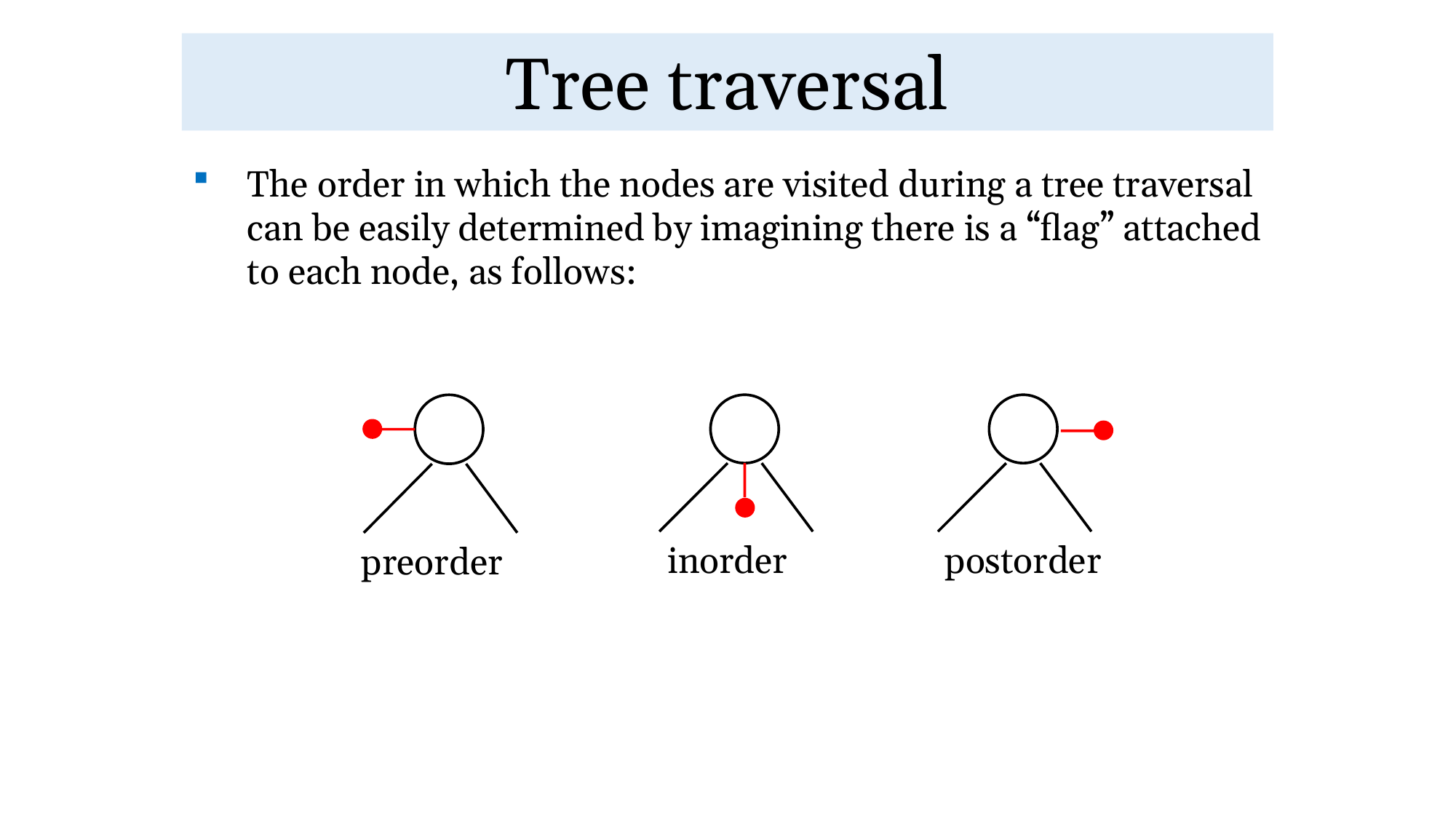

# Tree traversal
The order in which the nodes are visited during a tree traversal can be easily determined by imagining there is a “flag” attached to each node, as follows:

preorder

inorder

postorder